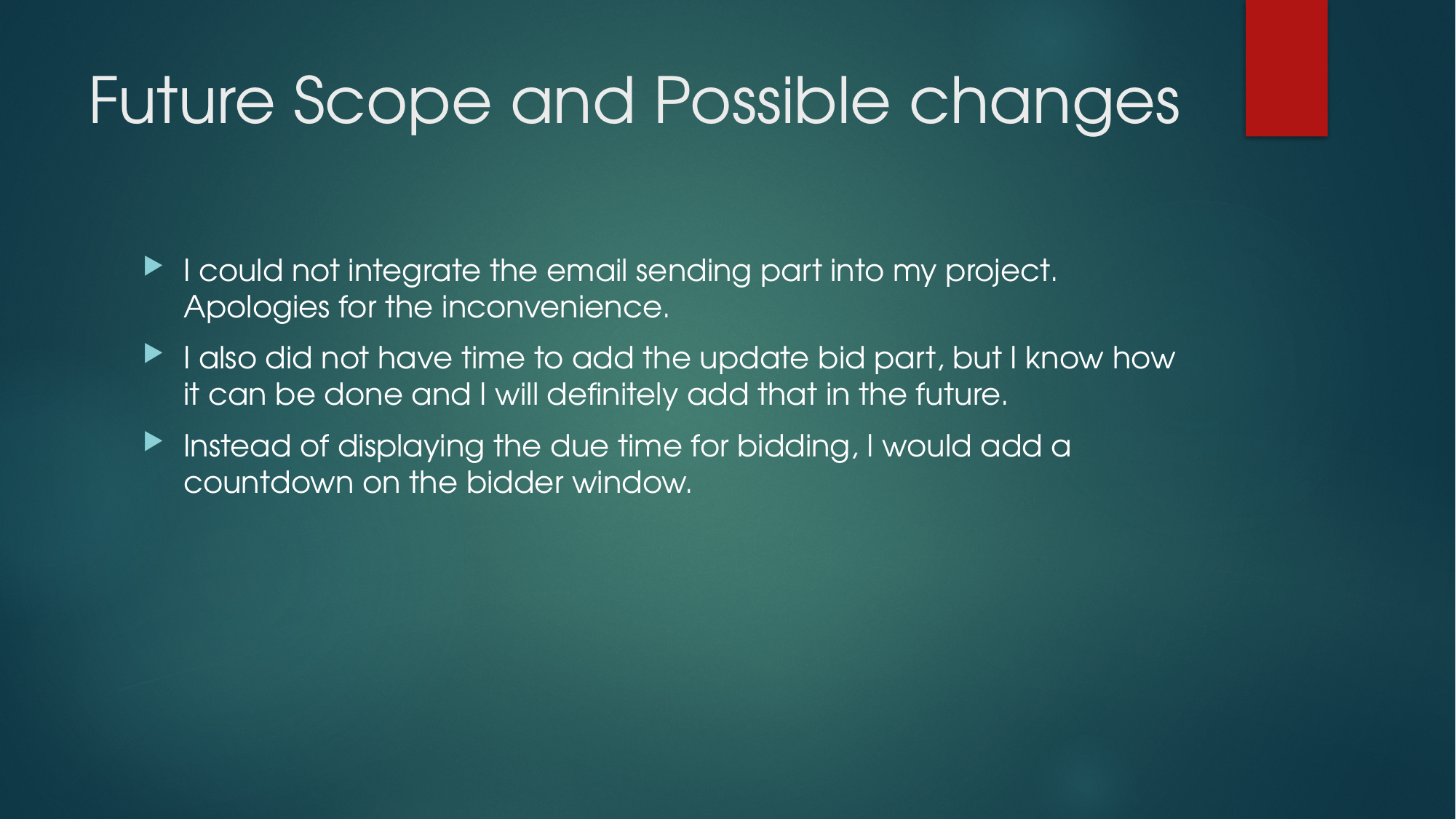

# Future Scope and Possible changes
I could not integrate the email sending part into my project. Apologies for the inconvenience.
I also did not have time to add the update bid part, but I know how it can be done and I will definitely add that in the future.
Instead of displaying the due time for bidding, I would add a countdown on the bidder window.